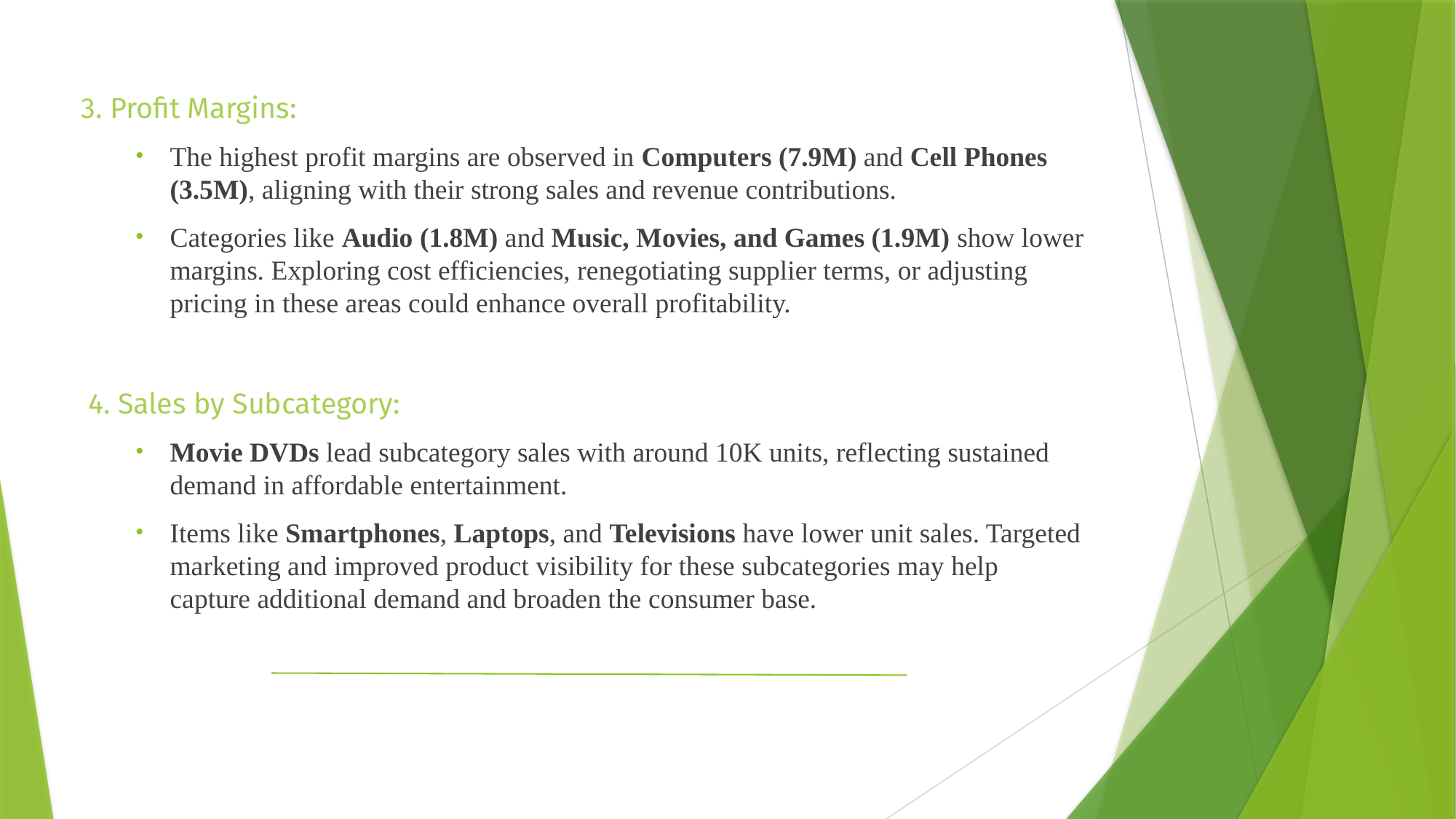

3. Profit Margins:
The highest profit margins are observed in Computers (7.9M) and Cell Phones (3.5M), aligning with their strong sales and revenue contributions.
Categories like Audio (1.8M) and Music, Movies, and Games (1.9M) show lower margins. Exploring cost efficiencies, renegotiating supplier terms, or adjusting pricing in these areas could enhance overall profitability.

4. Sales by Subcategory:
Movie DVDs lead subcategory sales with around 10K units, reflecting sustained demand in affordable entertainment.
Items like Smartphones, Laptops, and Televisions have lower unit sales. Targeted marketing and improved product visibility for these subcategories may help capture additional demand and broaden the consumer base.